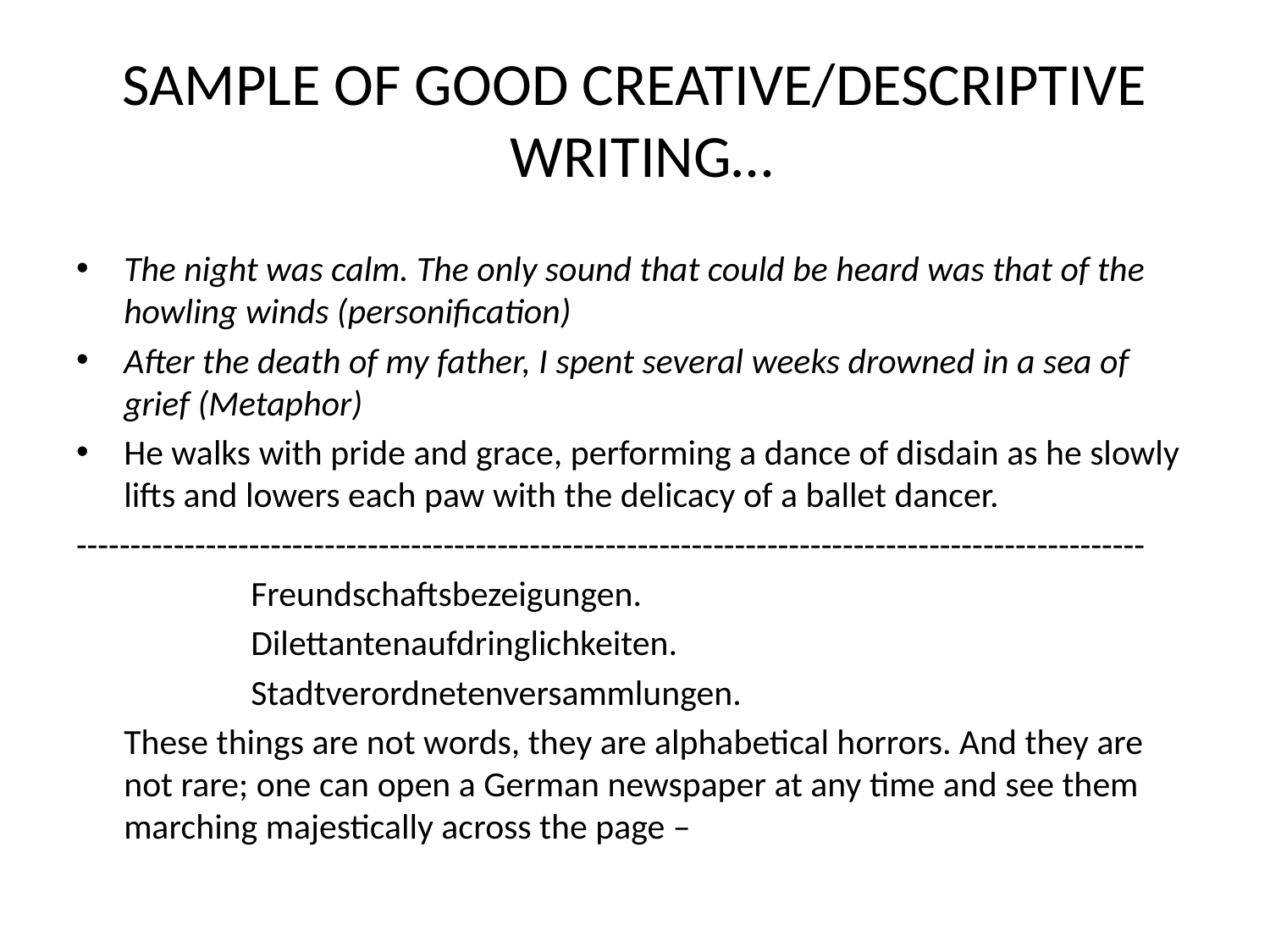

# SAMPLE OF GOOD CREATIVE/DESCRIPTIVE WRITING…

The night was calm. The only sound that could be heard was that of the howling winds (personification)
After the death of my father, I spent several weeks drowned in a sea of grief (Metaphor)
He walks with pride and grace, performing a dance of disdain as he slowly lifts and lowers each paw with the delicacy of a ballet dancer.
---------------------------------------------------------------------------------------------------
		Freundschaftsbezeigungen.
		Dilettantenaufdringlichkeiten.
		Stadtverordnetenversammlungen.
	These things are not words, they are alphabetical horrors. And they are not rare; one can open a German newspaper at any time and see them marching majestically across the page –